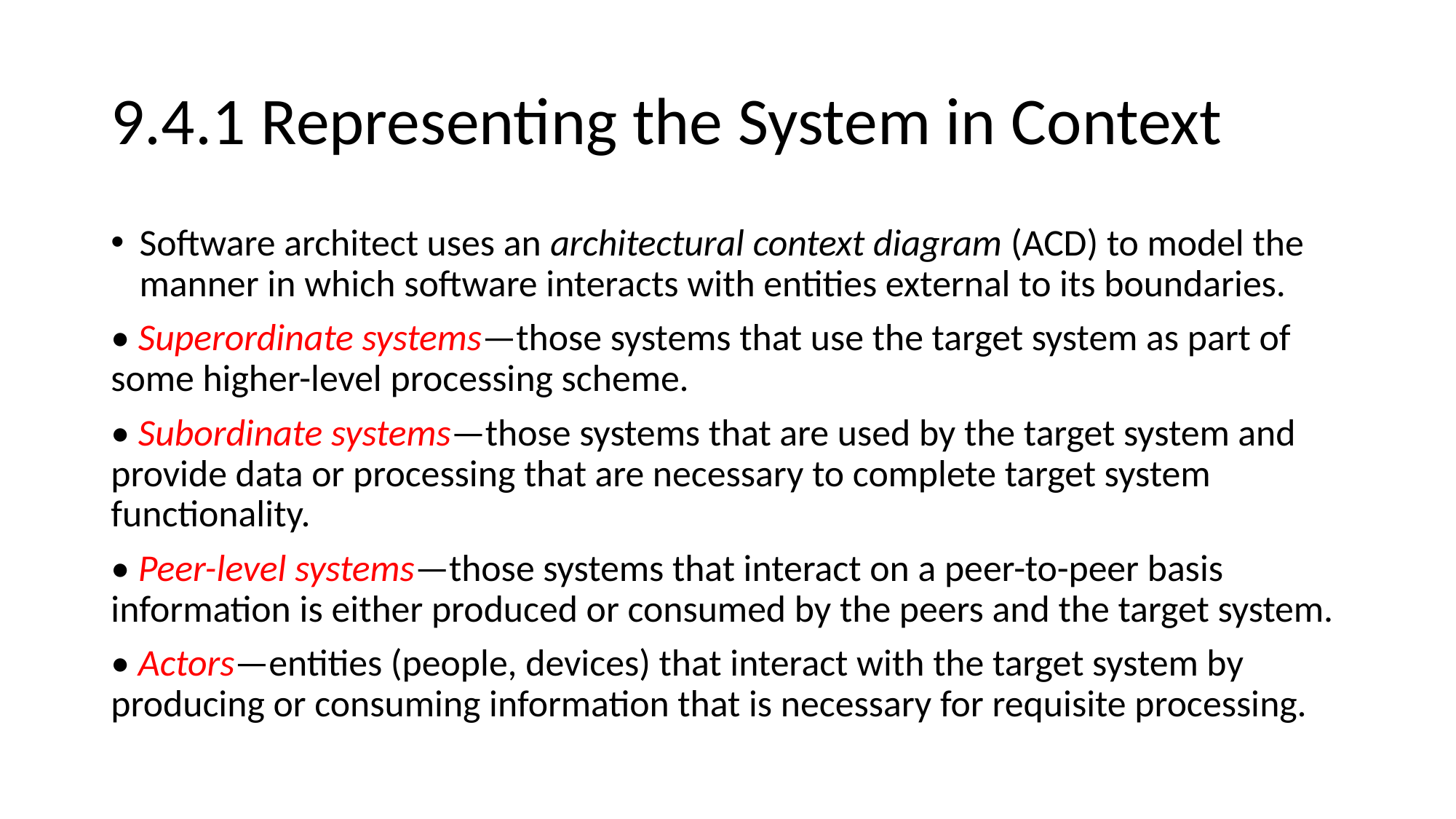

# 9.4.1 Representing the System in Context
Software architect uses an architectural context diagram (ACD) to model the manner in which software interacts with entities external to its boundaries.
• Superordinate systems—those systems that use the target system as part of some higher-level processing scheme.
• Subordinate systems—those systems that are used by the target system and provide data or processing that are necessary to complete target system functionality.
• Peer-level systems—those systems that interact on a peer-to-peer basis information is either produced or consumed by the peers and the target system.
• Actors—entities (people, devices) that interact with the target system by producing or consuming information that is necessary for requisite processing.